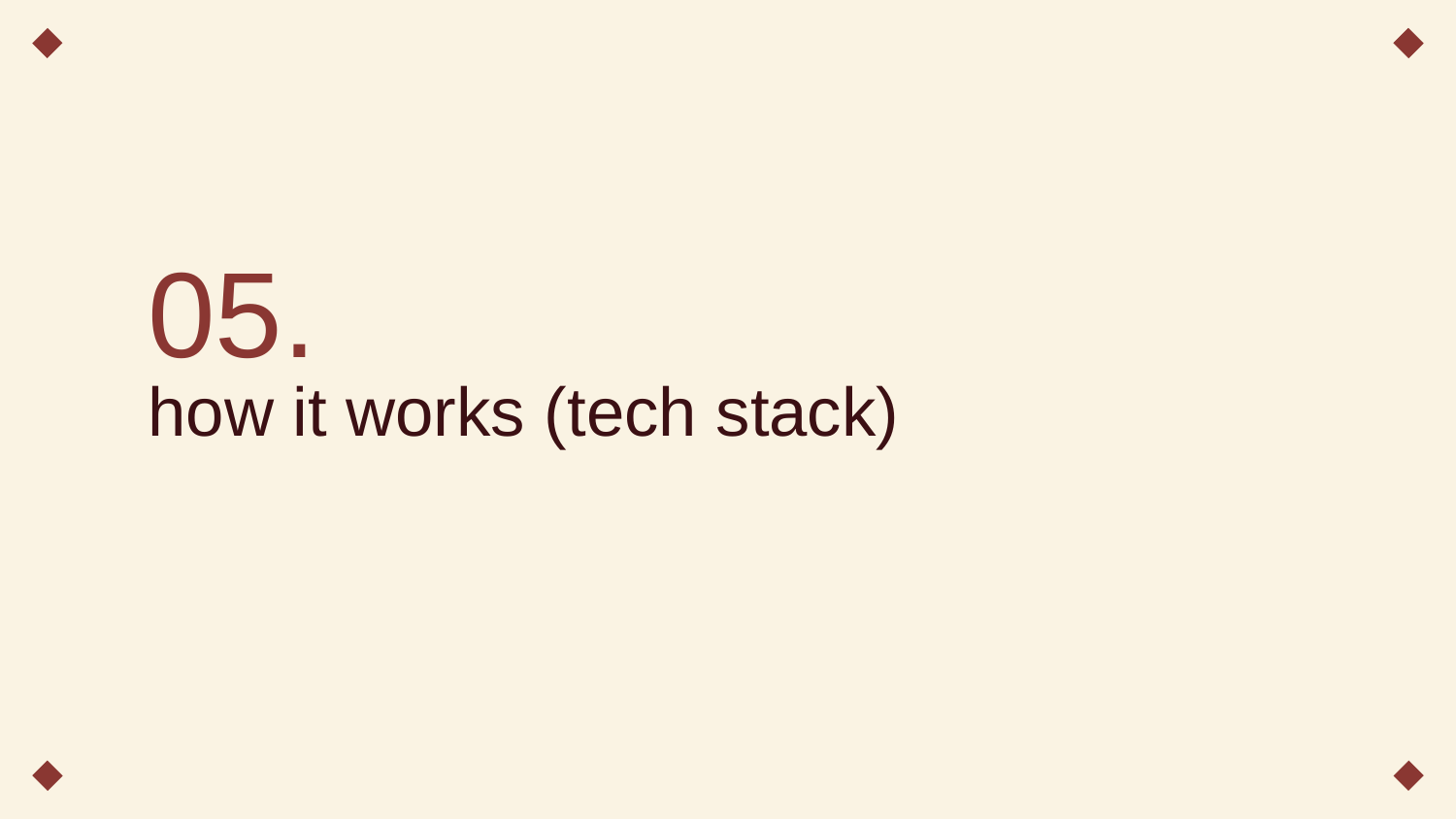

05.
# how it works (tech stack)